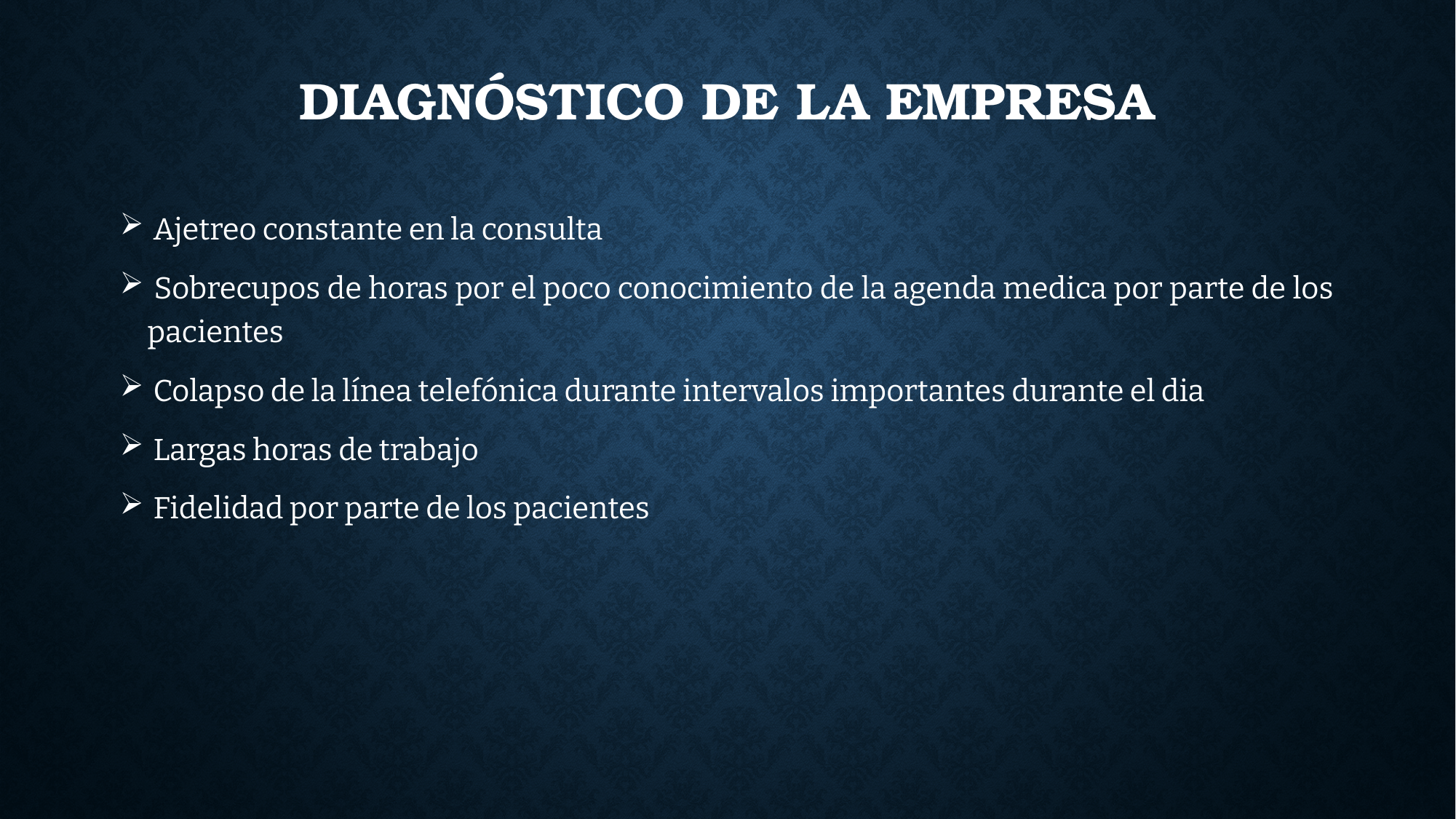

# diagnóstico DE LA EMPRESA
 Ajetreo constante en la consulta
 Sobrecupos de horas por el poco conocimiento de la agenda medica por parte de los pacientes
 Colapso de la línea telefónica durante intervalos importantes durante el dia
 Largas horas de trabajo
 Fidelidad por parte de los pacientes